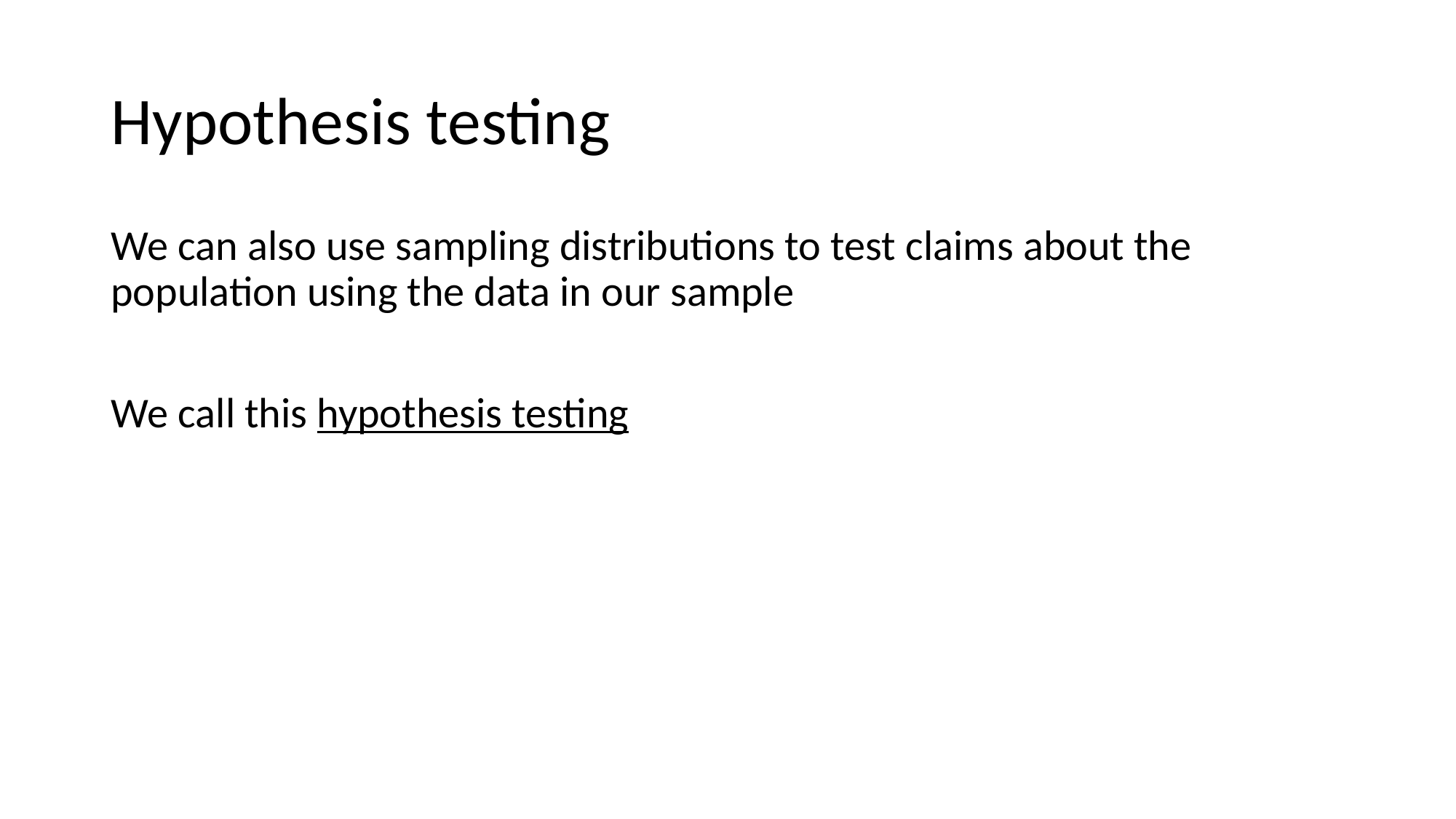

# Hypothesis testing
We can also use sampling distributions to test claims about the population using the data in our sample

We call this hypothesis testing